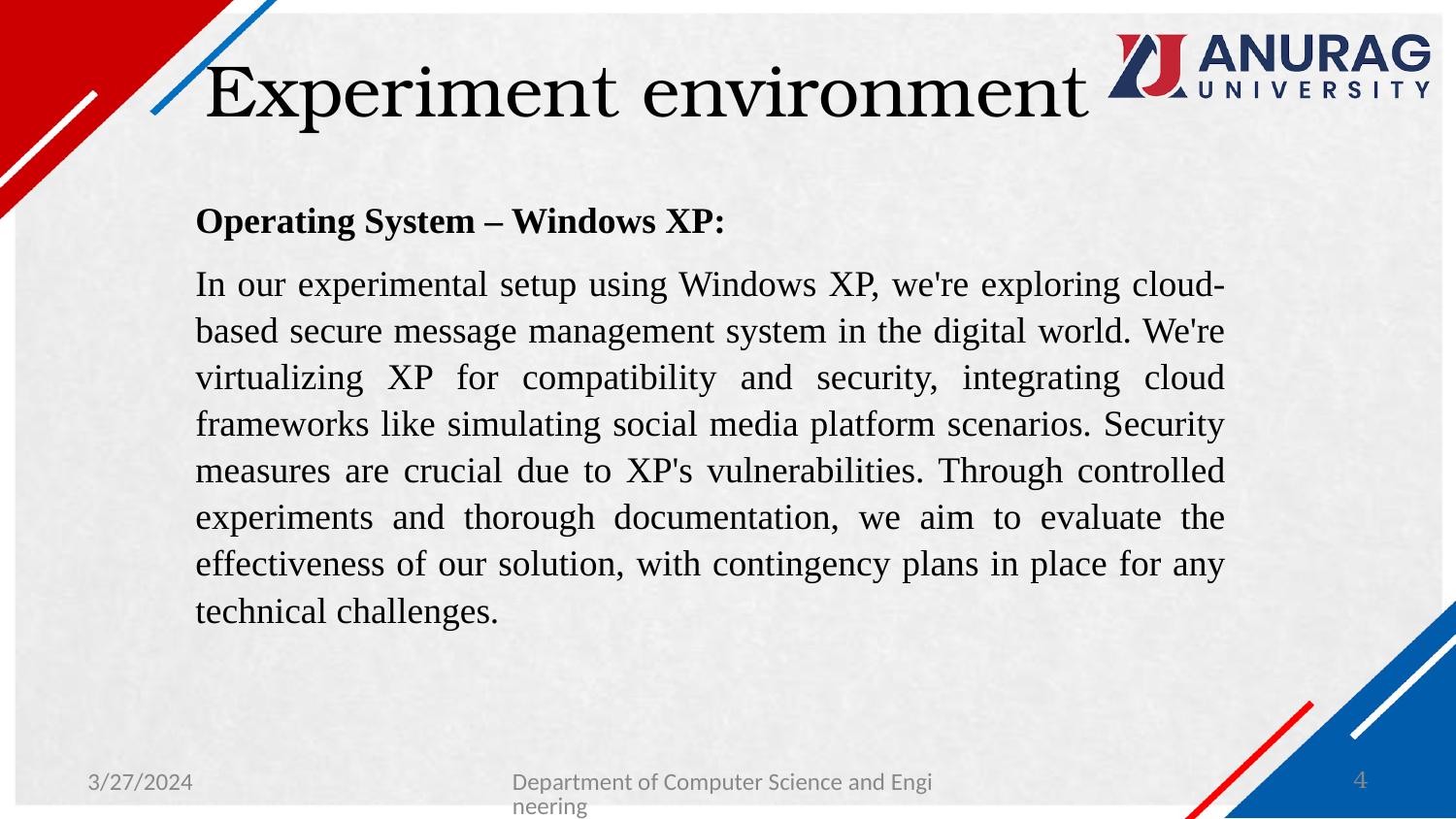

# Experiment environment
Operating System – Windows XP:
In our experimental setup using Windows XP, we're exploring cloud-based secure message management system in the digital world. We're virtualizing XP for compatibility and security, integrating cloud frameworks like simulating social media platform scenarios. Security measures are crucial due to XP's vulnerabilities. Through controlled experiments and thorough documentation, we aim to evaluate the effectiveness of our solution, with contingency plans in place for any technical challenges.

3/27/2024
Department of Computer Science and Engineering
4